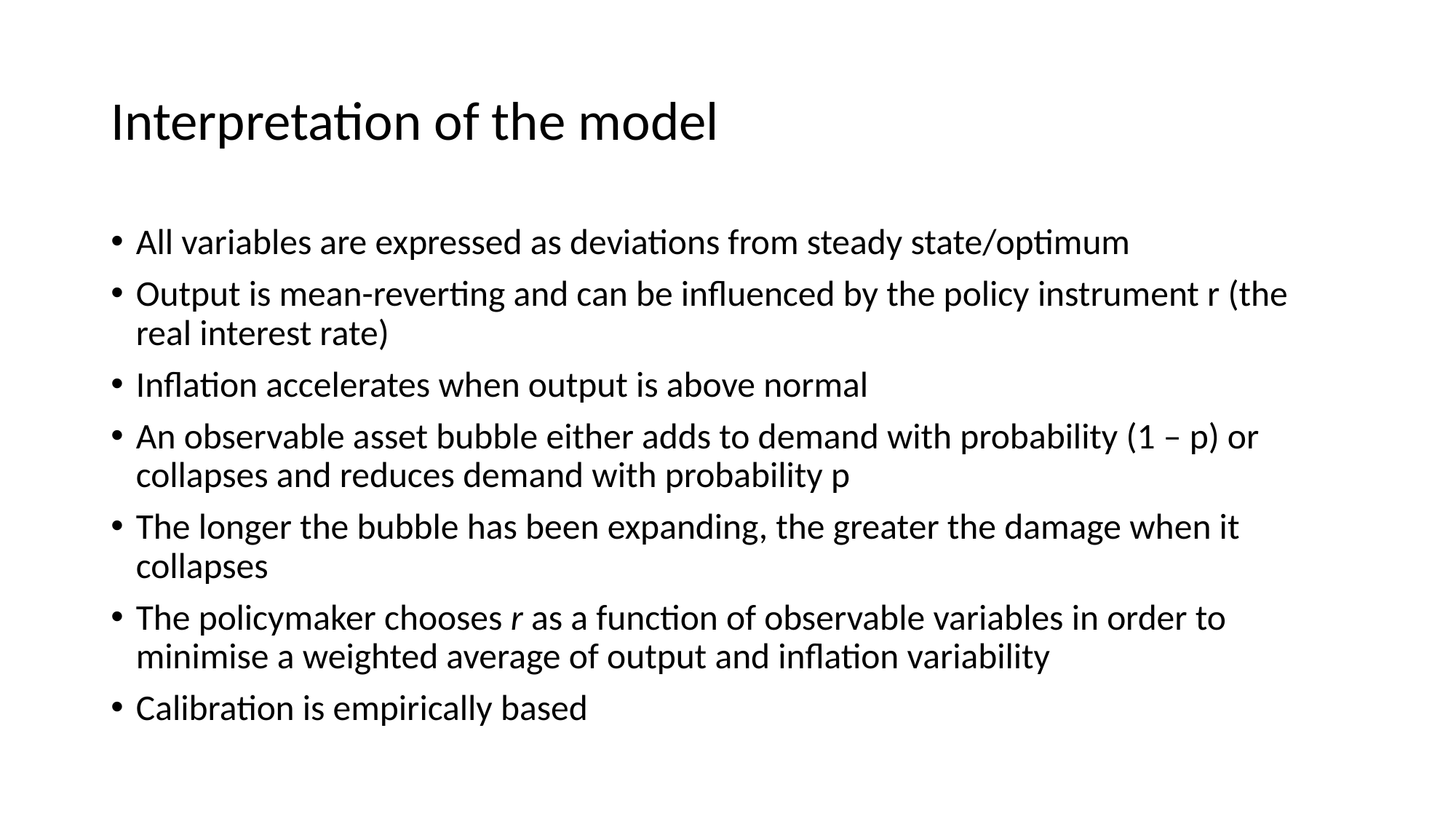

# Interpretation of the model
All variables are expressed as deviations from steady state/optimum
Output is mean-reverting and can be influenced by the policy instrument r (the real interest rate)
Inflation accelerates when output is above normal
An observable asset bubble either adds to demand with probability (1 – p) or collapses and reduces demand with probability p
The longer the bubble has been expanding, the greater the damage when it collapses
The policymaker chooses r as a function of observable variables in order to minimise a weighted average of output and inflation variability
Calibration is empirically based